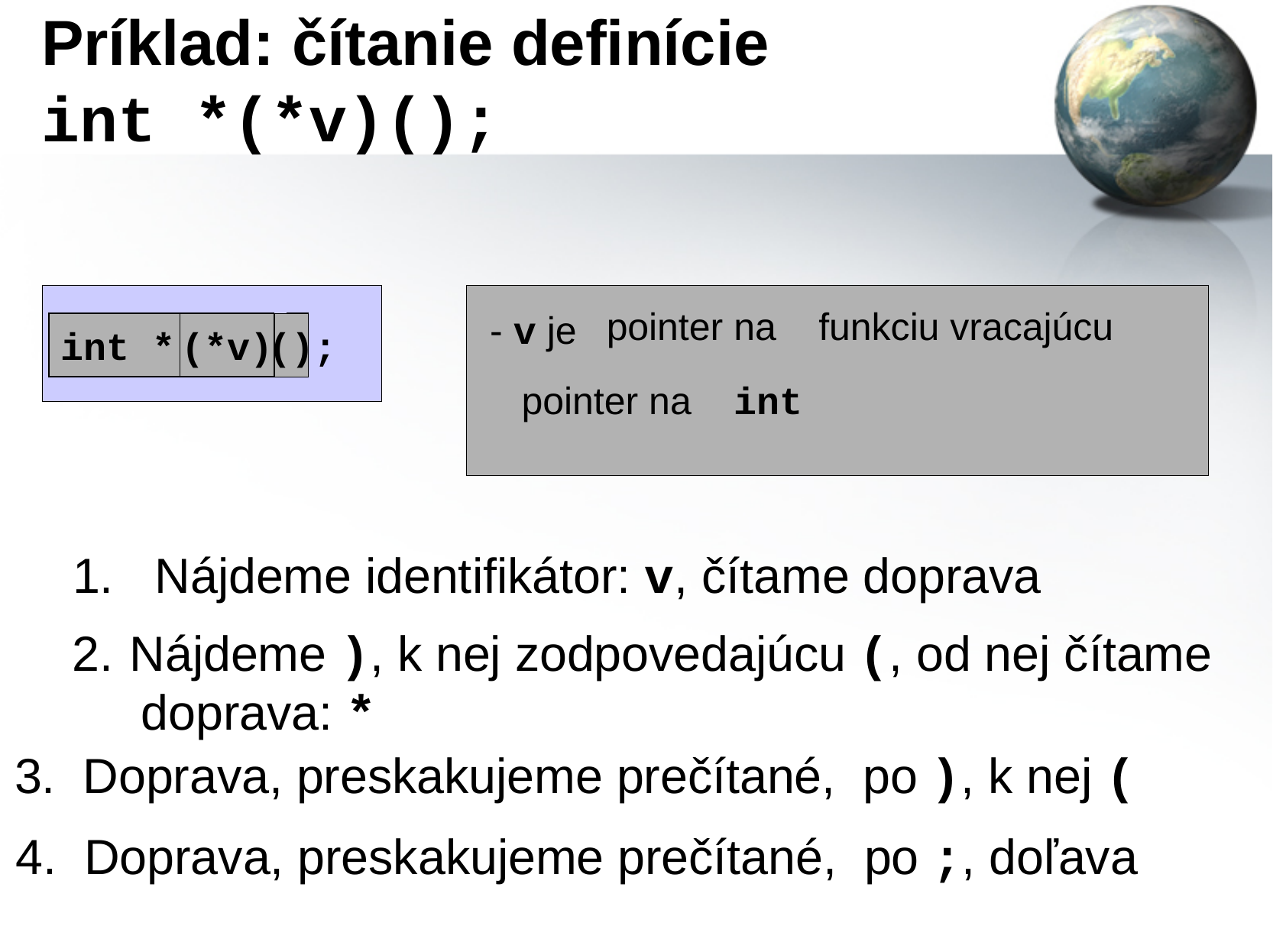

# Príklad: čítanie definície int *(*v)();

pointer na
funkciu vracajúcu
- v je
v
1.   Nájdeme identifikátor: v, čítame doprava
(*v)
int *
v)
Nájdeme ), k nej zodpovedajúcu (, od nej čítame
     doprava: *
)
3.  Doprava, preskakujeme prečítané,  po ), k nej (
*
()
4.  Doprava, preskakujeme prečítané,  po ;, doľava
int *(*v)();
pointer na
int